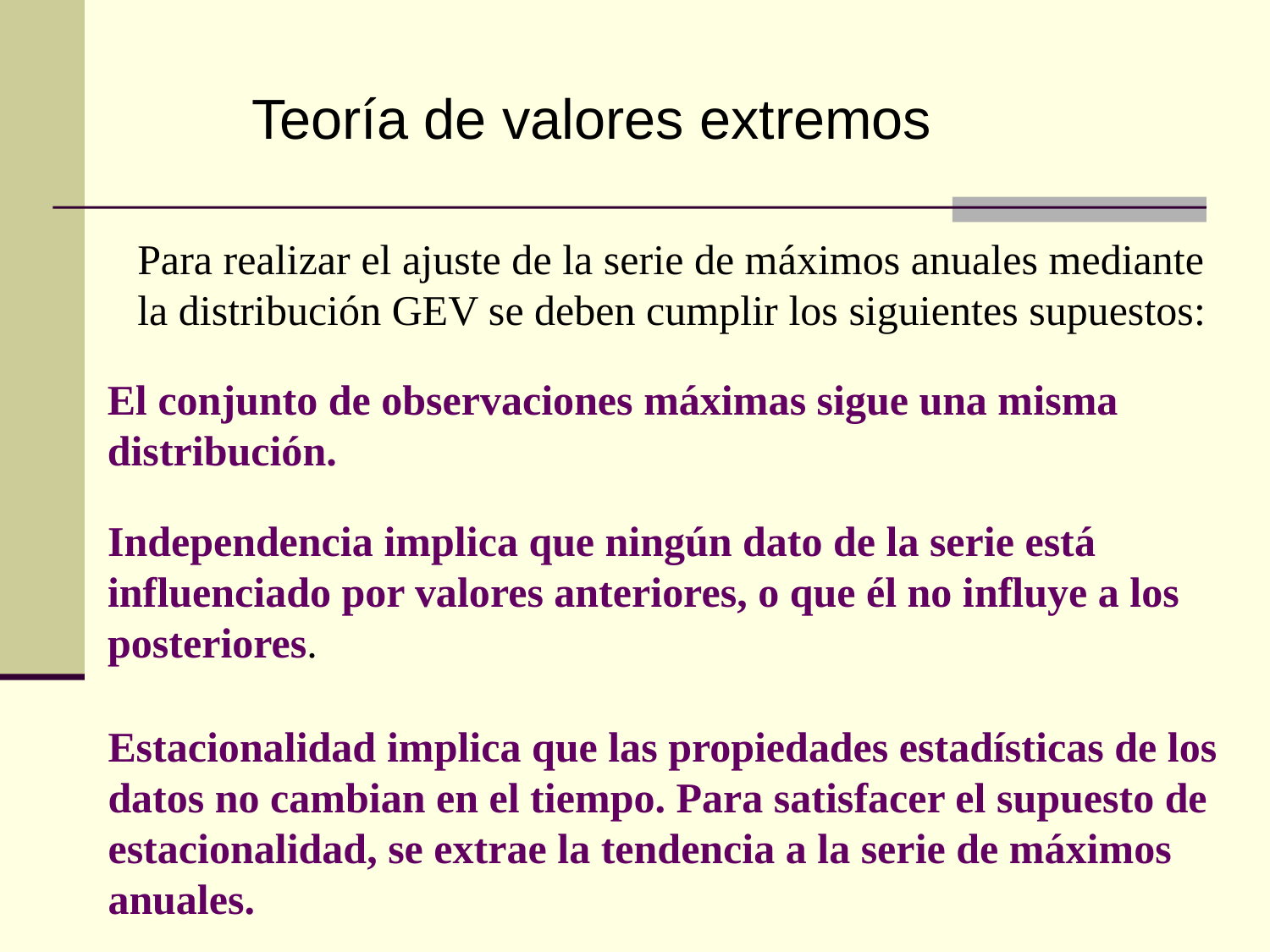

Teoría de valores extremos
Para realizar el ajuste de la serie de máximos anuales mediante la distribución GEV se deben cumplir los siguientes supuestos:
El conjunto de observaciones máximas sigue una misma distribución.
Independencia implica que ningún dato de la serie está influenciado por valores anteriores, o que él no influye a los posteriores.
Estacionalidad implica que las propiedades estadísticas de los datos no cambian en el tiempo. Para satisfacer el supuesto de estacionalidad, se extrae la tendencia a la serie de máximos anuales.